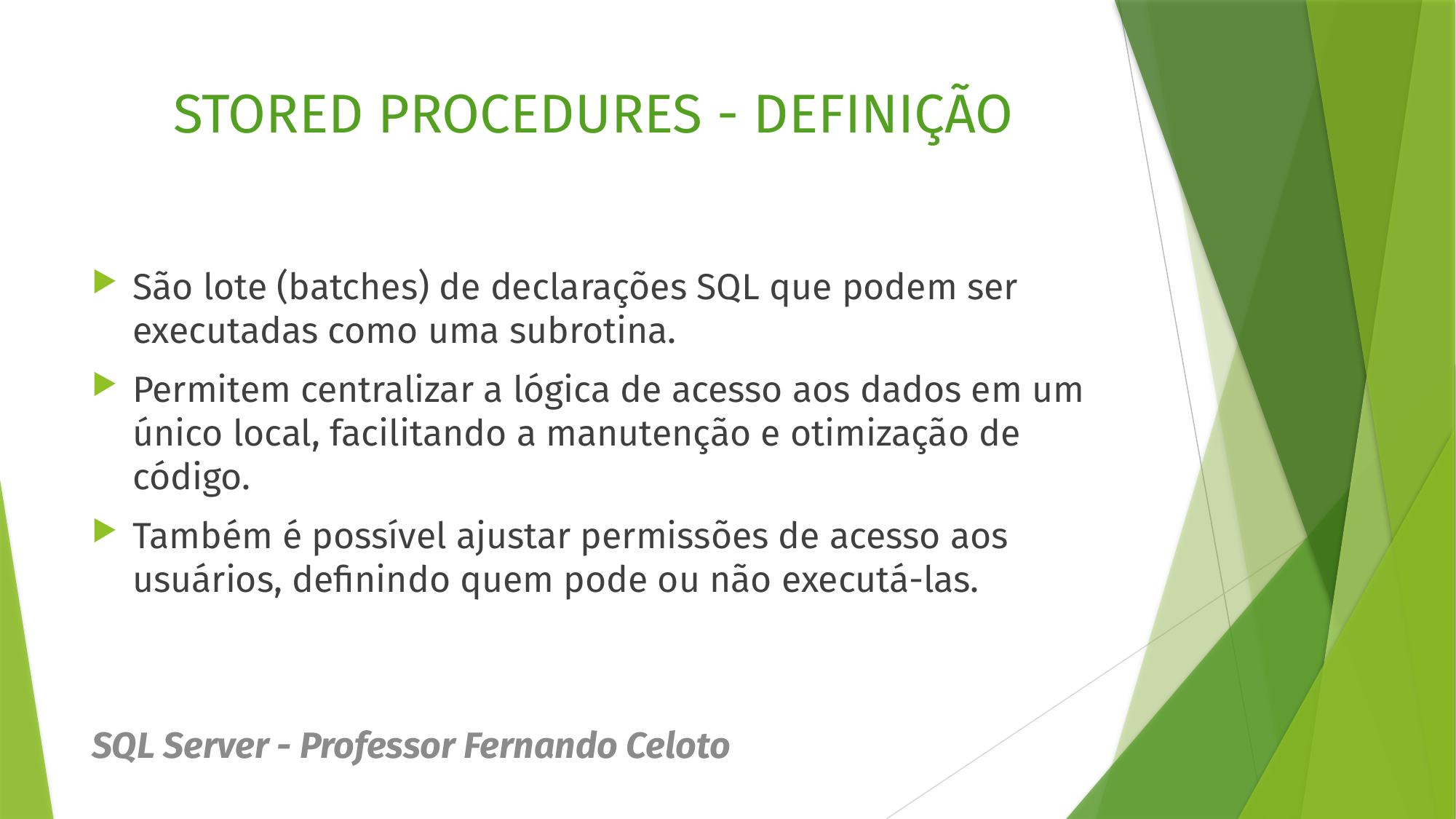

# STORED PROCEDURES - DEFINIÇÃO
São lote (batches) de declarações SQL que podem ser executadas como uma subrotina.
Permitem centralizar a lógica de acesso aos dados em um único local, facilitando a manutenção e otimização de código.
Também é possível ajustar permissões de acesso aos usuários, definindo quem pode ou não executá-las.

SQL Server - Professor Fernando Celoto